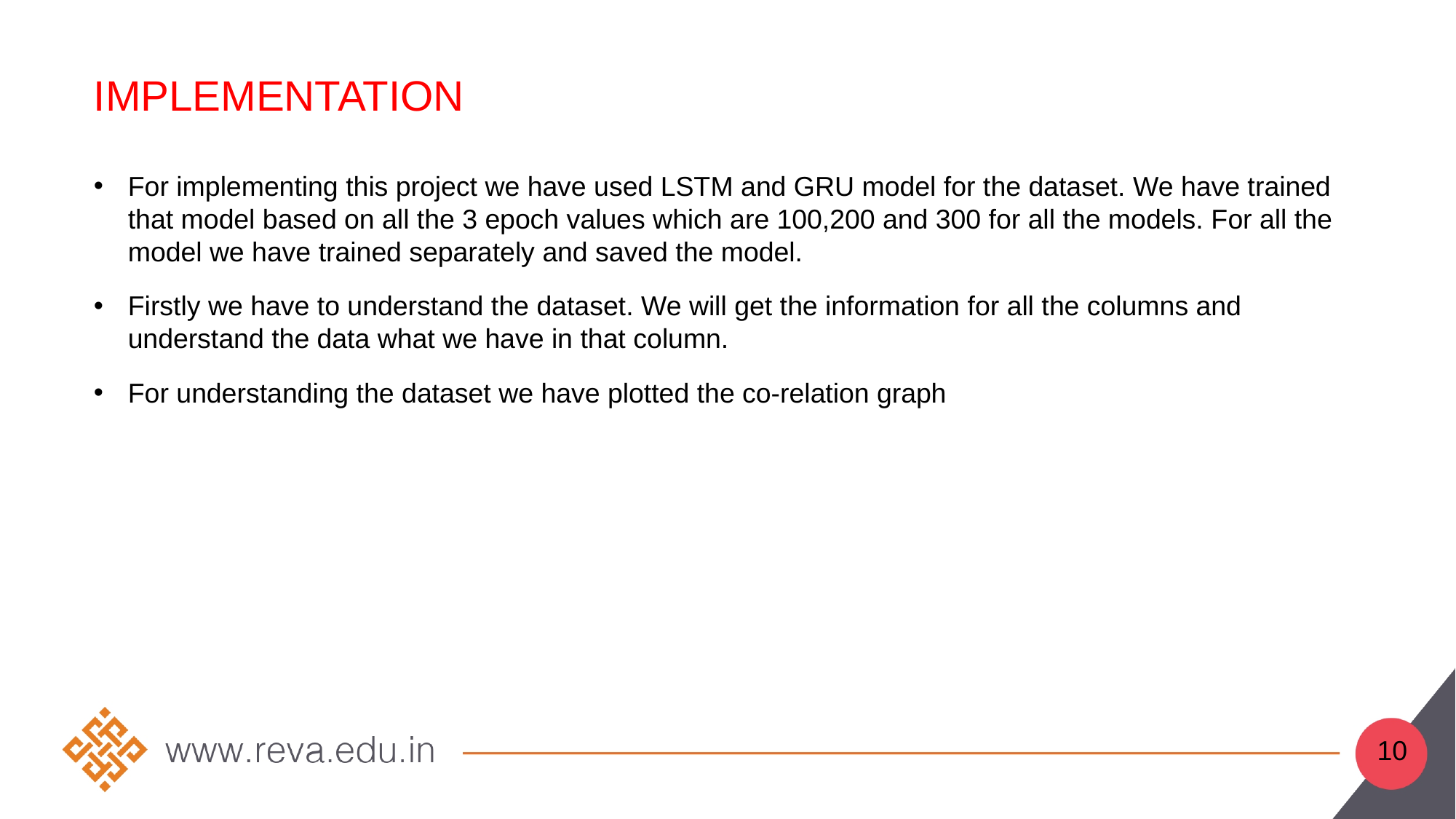

# Implementation
For implementing this project we have used LSTM and GRU model for the dataset. We have trained that model based on all the 3 epoch values which are 100,200 and 300 for all the models. For all the model we have trained separately and saved the model.
Firstly we have to understand the dataset. We will get the information for all the columns and understand the data what we have in that column.
For understanding the dataset we have plotted the co-relation graph
10